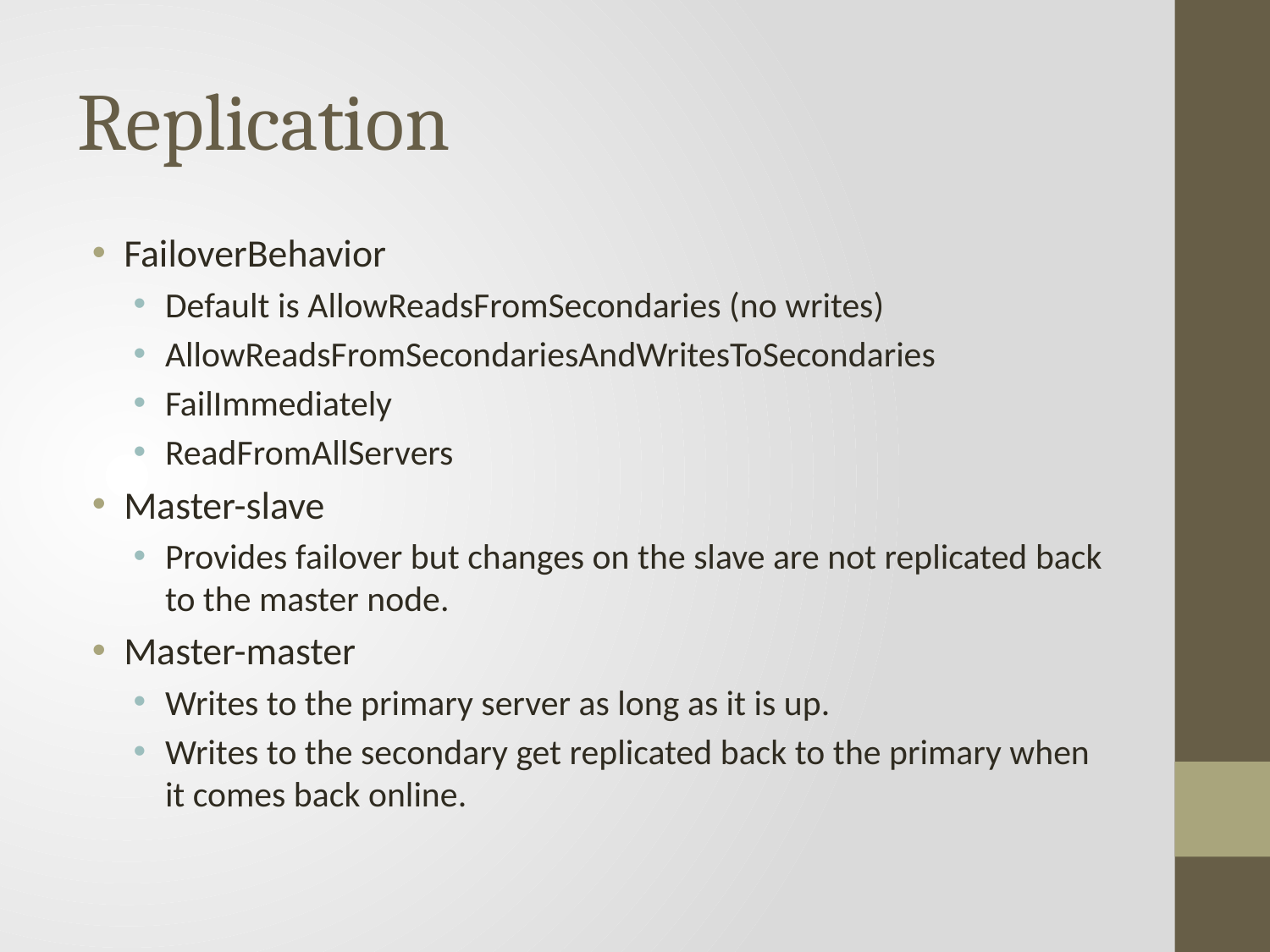

# Replication
FailoverBehavior
Default is AllowReadsFromSecondaries (no writes)
AllowReadsFromSecondariesAndWritesToSecondaries
FailImmediately
ReadFromAllServers
Master-slave
Provides failover but changes on the slave are not replicated back to the master node.
Master-master
Writes to the primary server as long as it is up.
Writes to the secondary get replicated back to the primary when it comes back online.